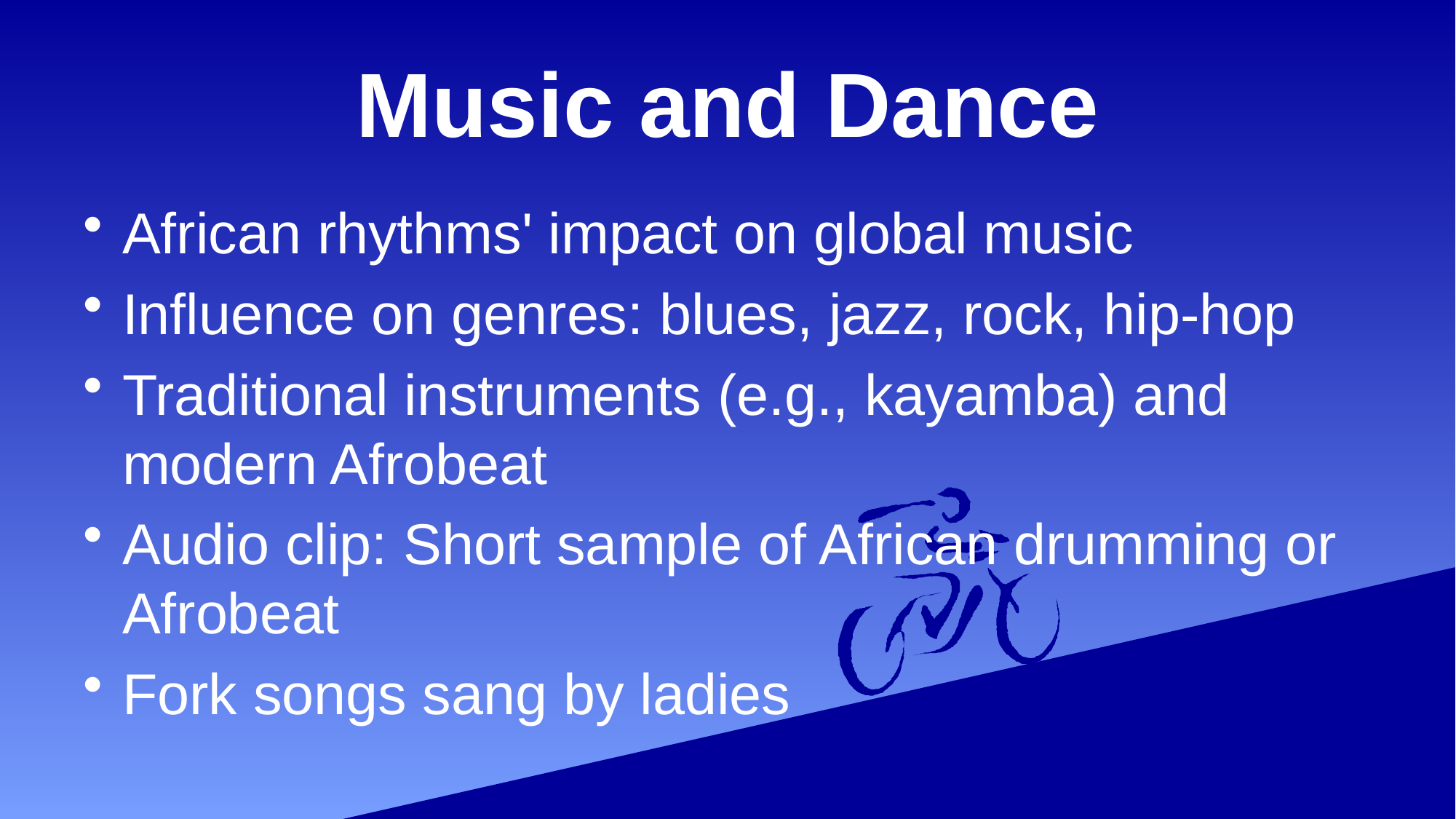

# Music and Dance
African rhythms' impact on global music
Influence on genres: blues, jazz, rock, hip-hop
Traditional instruments (e.g., kayamba) and modern Afrobeat
Audio clip: Short sample of African drumming or Afrobeat
Fork songs sang by ladies